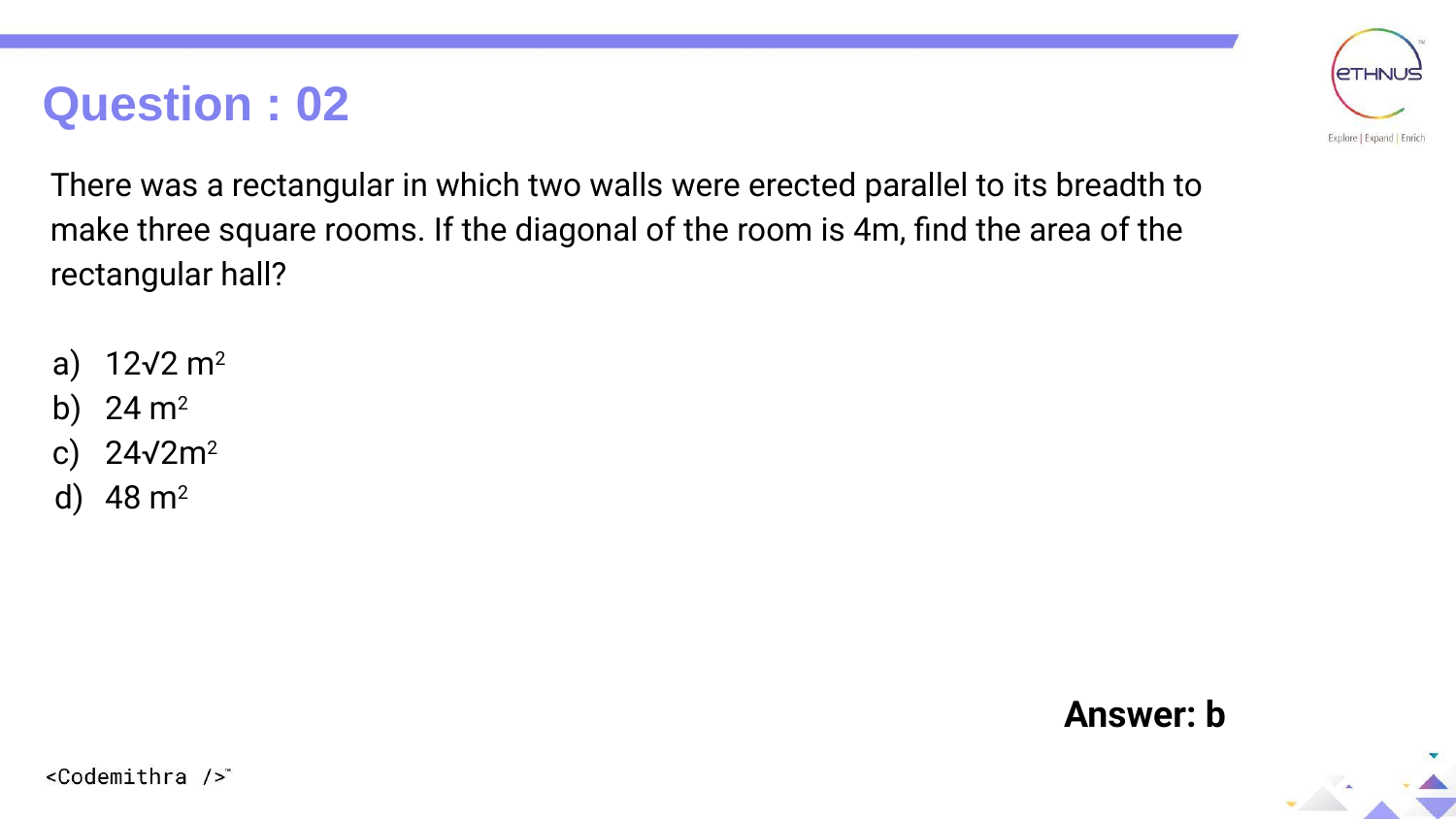

Question : 02
Question : 02

There was a rectangular in which two walls were erected parallel to its breadth to
make three square rooms. If the diagonal of the room is 4m, find the area of the
rectangular hall?

12√2 m2
24 m2
24√2m2
48 m2
Answer: b